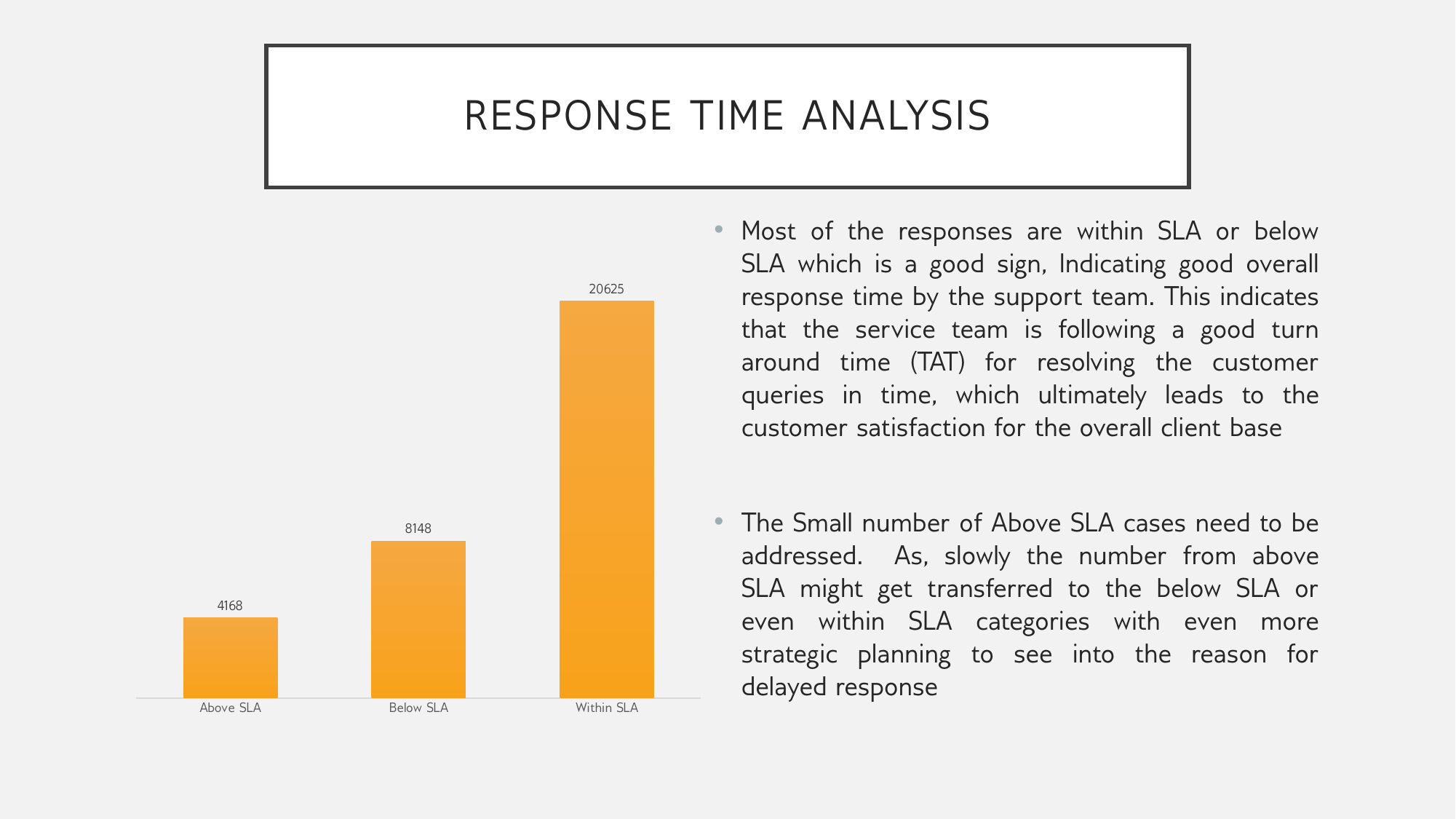

# Response Time Analysis

### Chart

| Category | Total |
|---|---|
| Above SLA | 4168.0 |
| Below SLA | 8148.0 |
| Within SLA | 20625.0 |
Most of the responses are within SLA or below SLA which is a good sign, Indicating good overall response time by the support team. This indicates that the service team is following a good turn around time (TAT) for resolving the customer queries in time, which ultimately leads to the customer satisfaction for the overall client base

The Small number of Above SLA cases need to be addressed.  As, slowly the number from above SLA might get transferred to the below SLA or even within SLA categories with even more strategic planning to see into the reason for delayed response